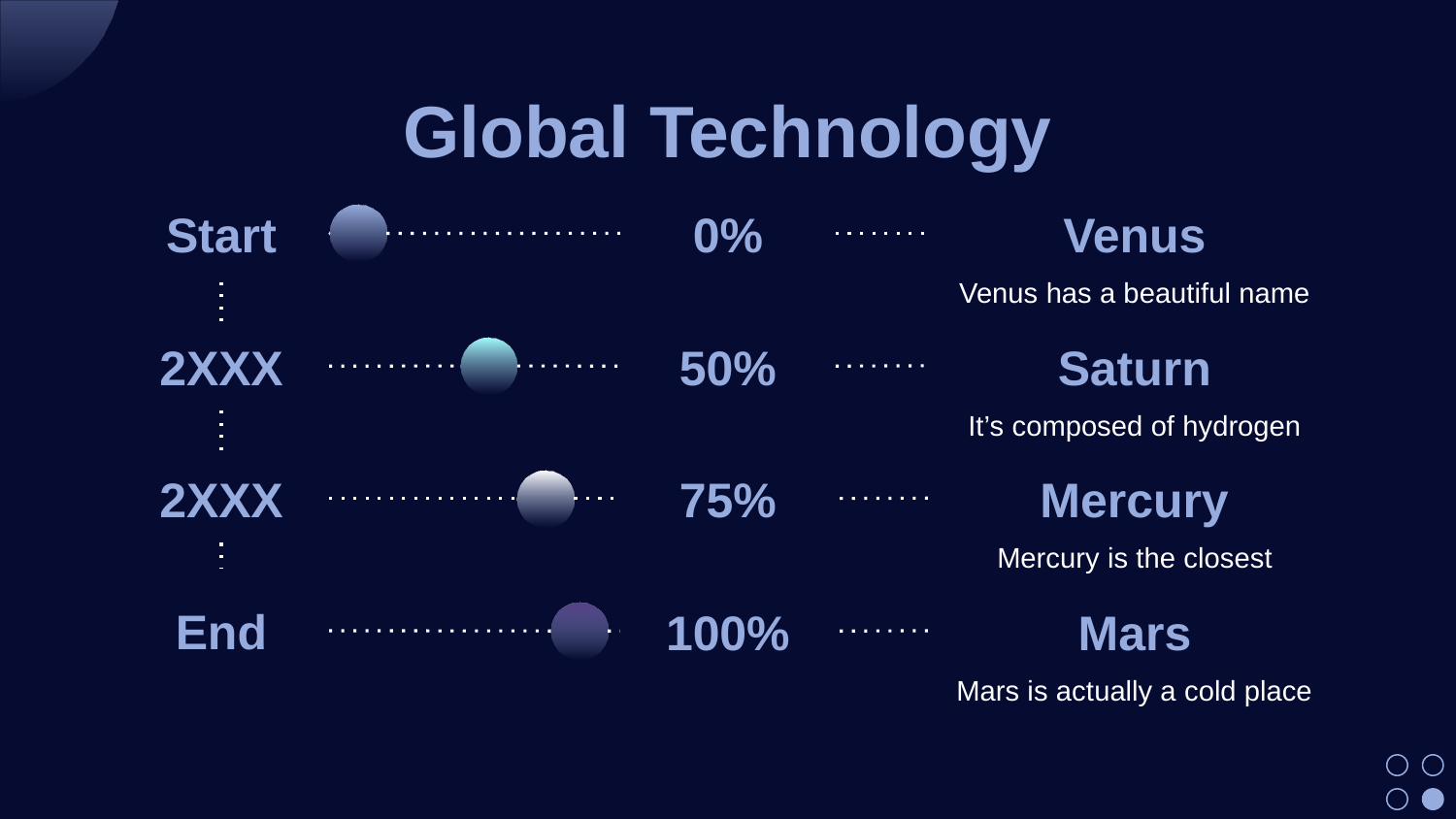

# Global Technology
0%
Venus
Venus has a beautiful name
Start

2XXX
50%
Saturn
It’s composed of hydrogen

2XXX
75%
Mercury
Mercury is the closest

End
100%
Mars
Mars is actually a cold place